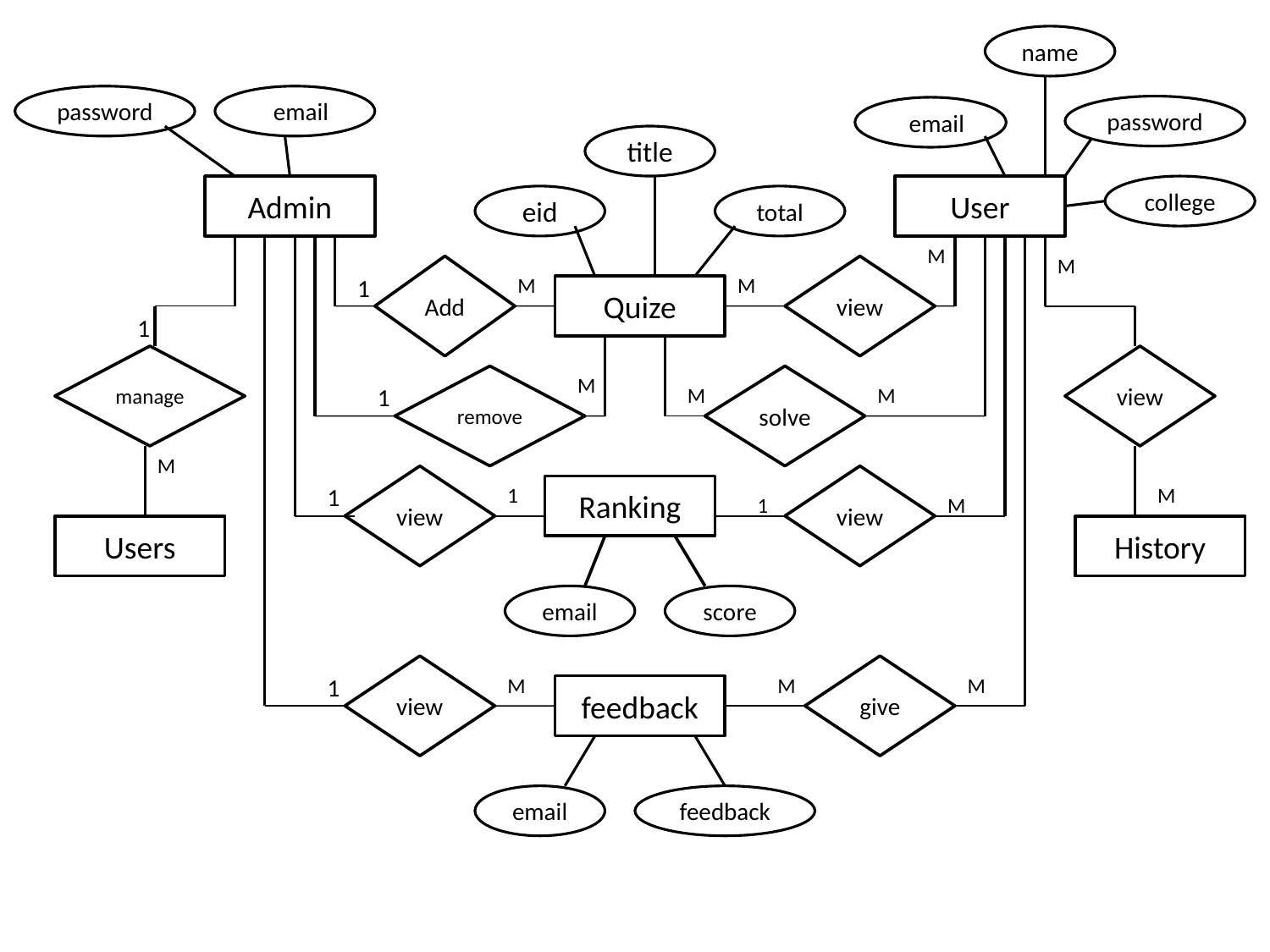

name
password
eemail
password
eemail
title
Admin
User
college
eid
total
M
M
Add
view
1
M
M
Quize
1
manage
view
remove
M
solve
1
M
M
M
view
view
1
1
Ranking
M
1
M
Users
History
email
score
view
give
1
M
M
M
feedback
email
feedback